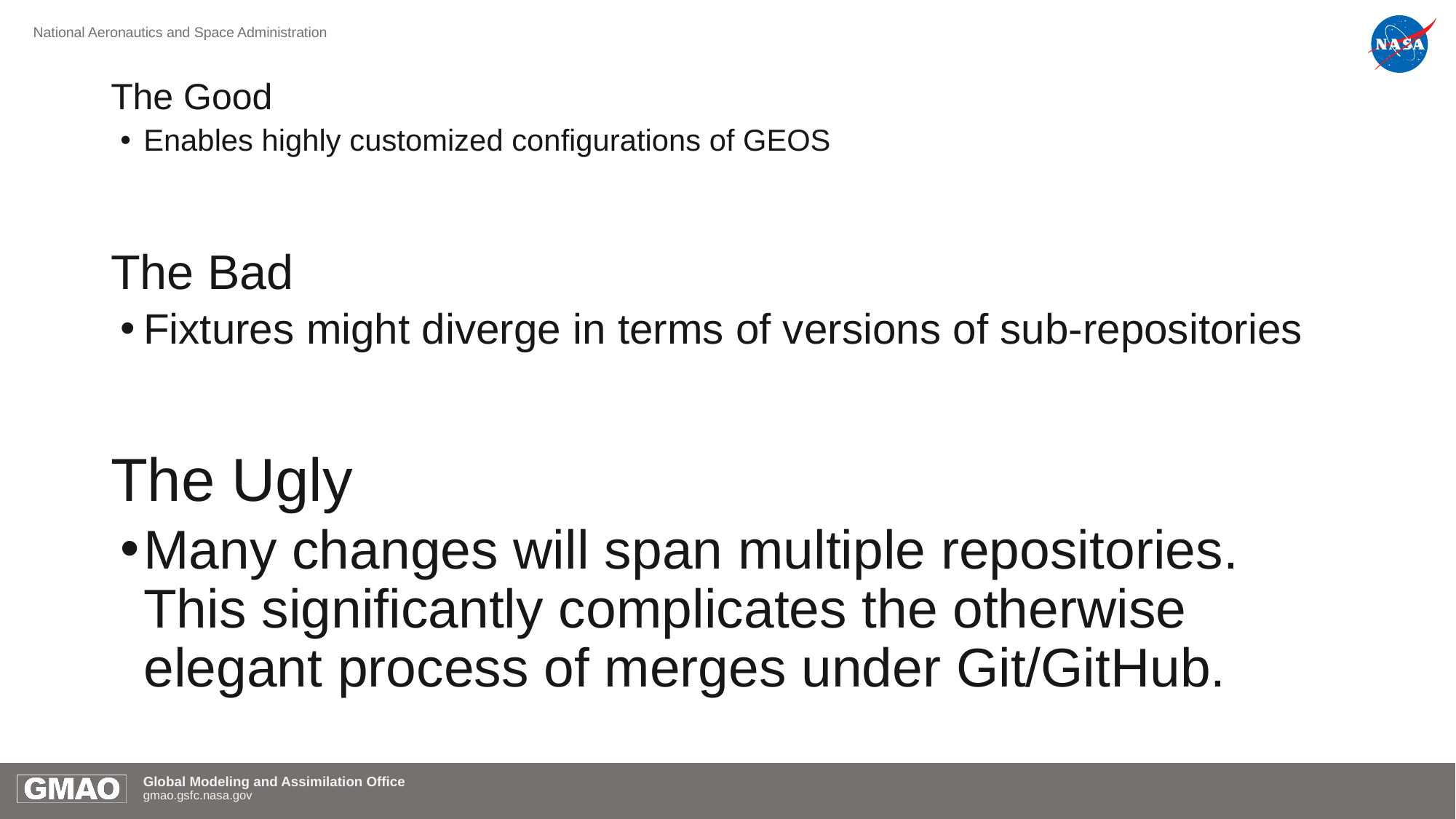

The Good
Enables highly customized configurations of GEOS

The Bad
Fixtures might diverge in terms of versions of sub-repositories

The Ugly
Many changes will span multiple repositories.  This significantly complicates the otherwise elegant process of merges under Git/GitHub.